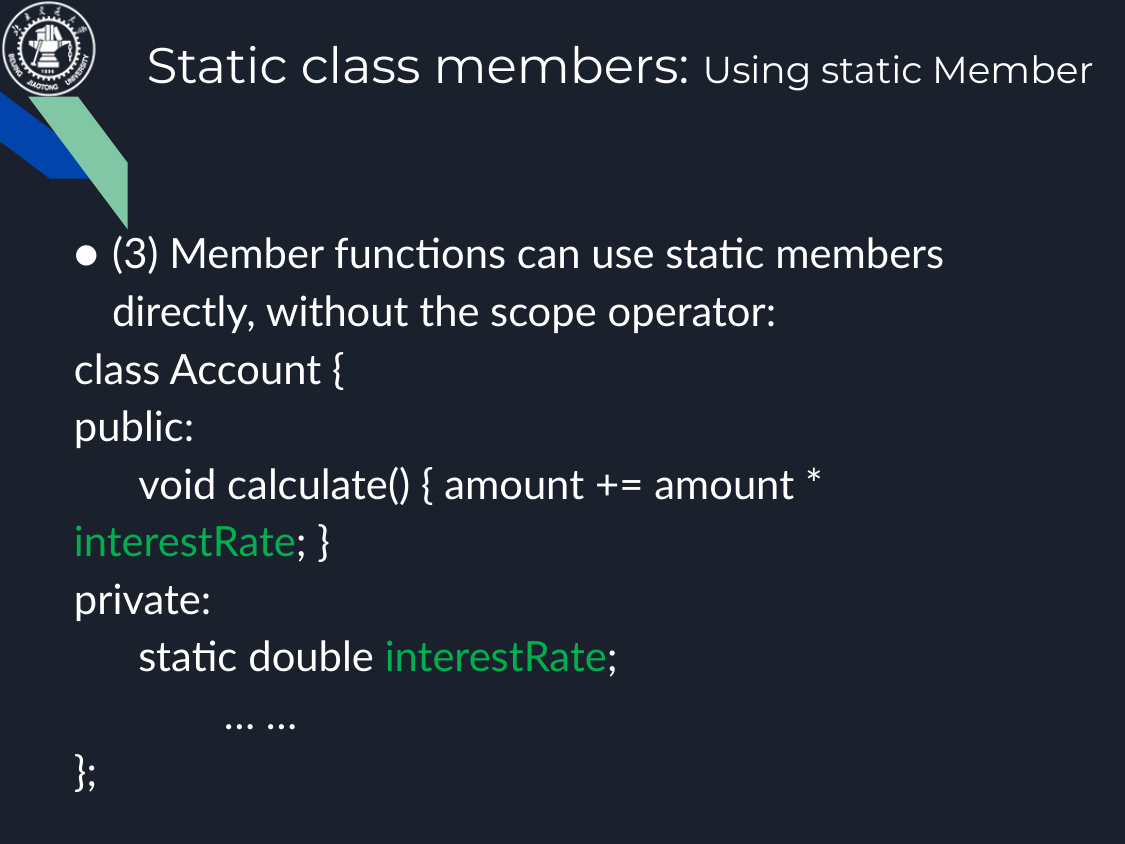

# Static class members: Using static Member
(3) Member functions can use static members directly, without the scope operator:
class Account {
public:
      void calculate() { amount += amount * interestRate; }
private:
      static double interestRate;
	… …
};